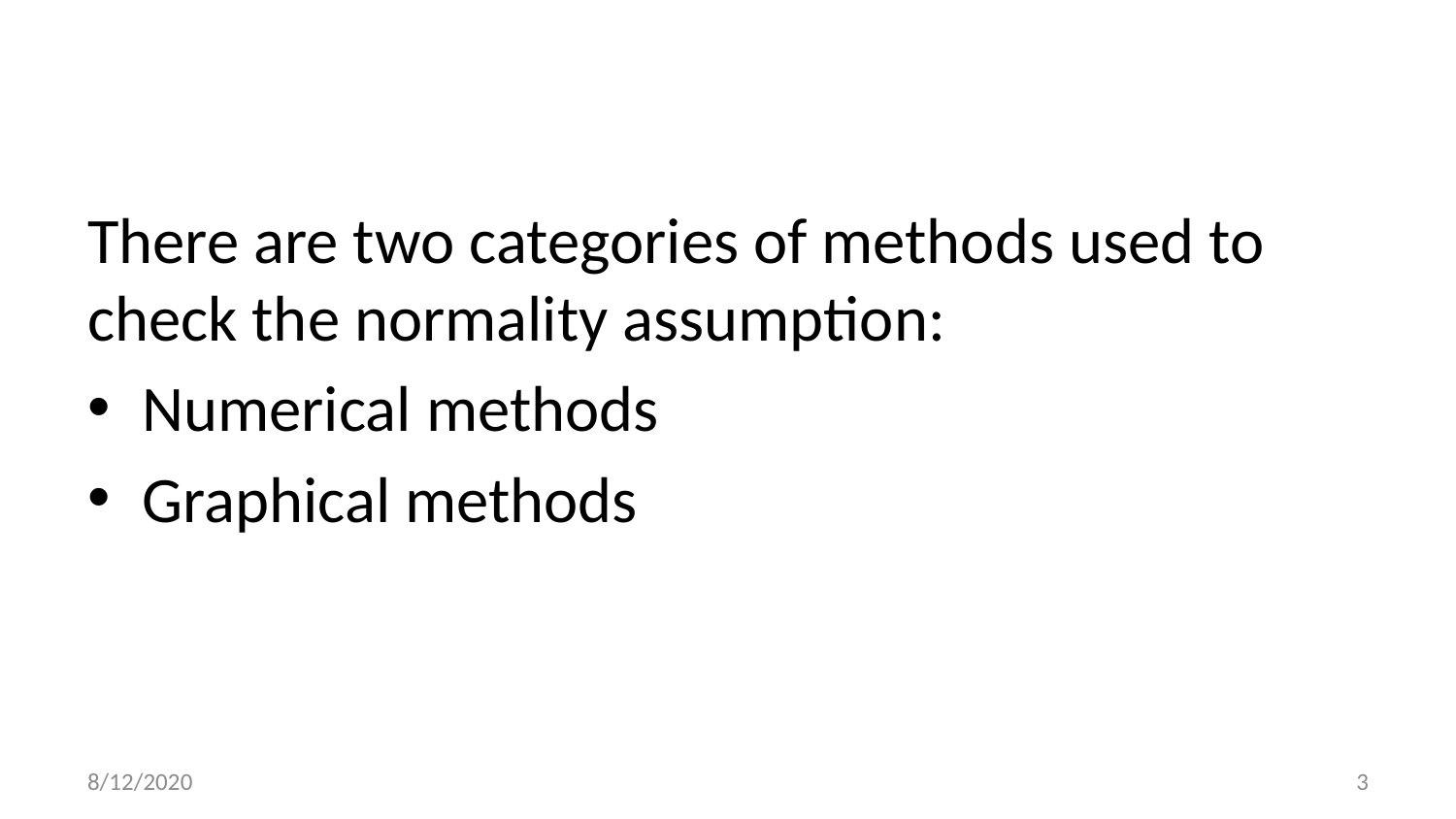

# …
There are two categories of methods used to check the normality assumption:
Numerical methods
Graphical methods
8/12/2020

3